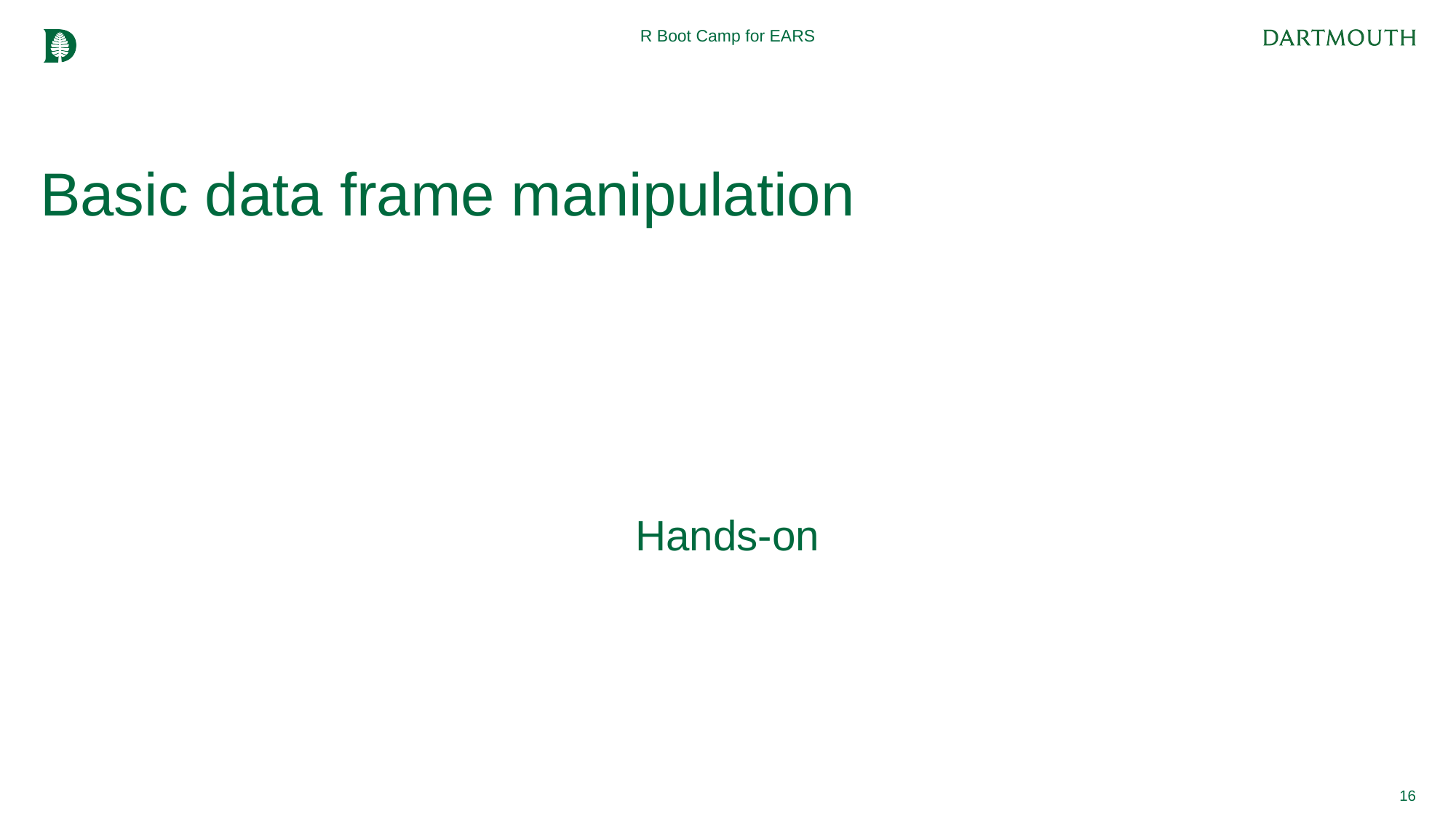

R Boot Camp for EARS
# Basic data frame manipulation
Hands-on
16